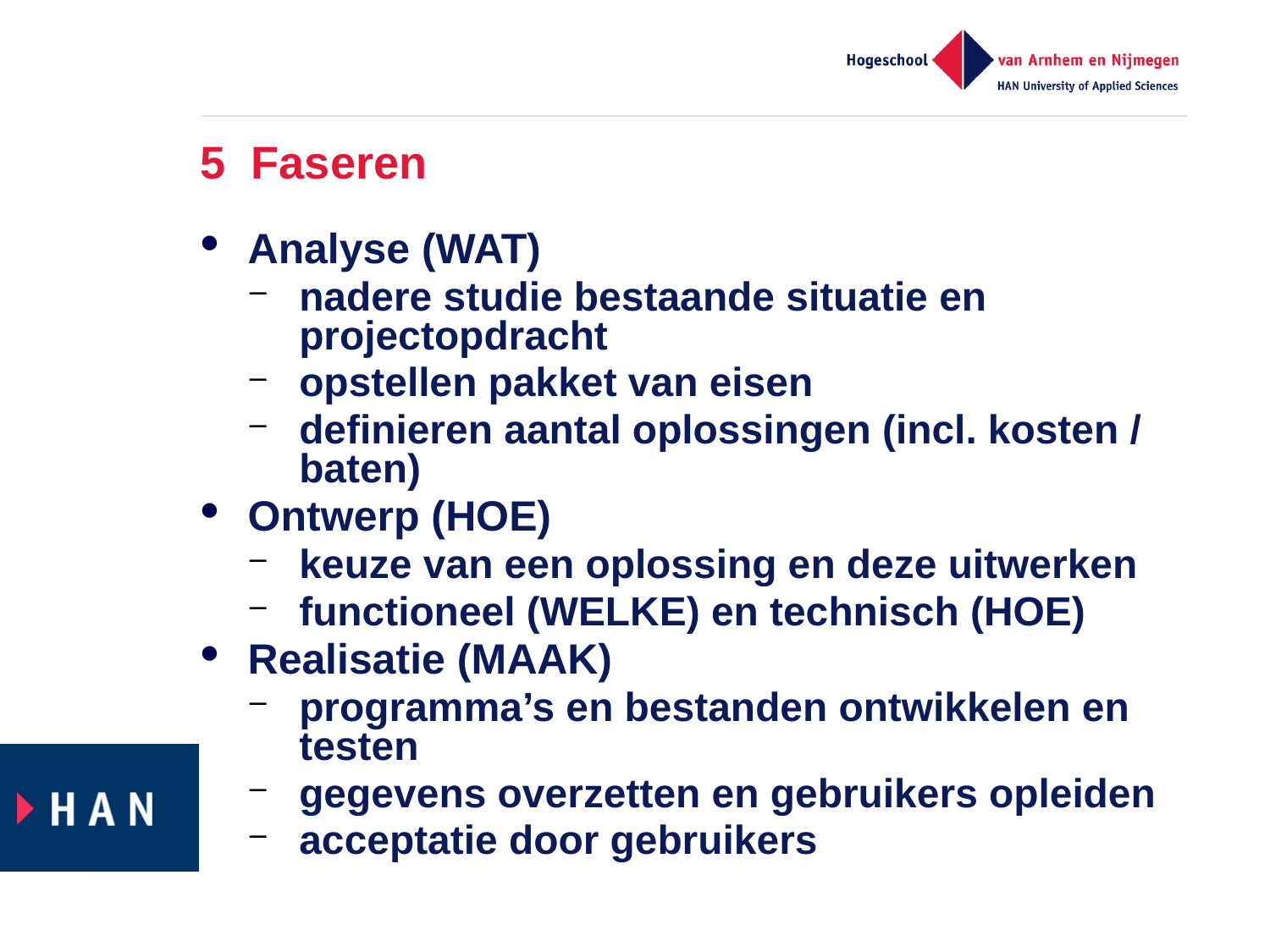

# 5  Faseren
Analyse (WAT)
nadere studie bestaande situatie en projectopdracht
opstellen pakket van eisen
definieren aantal oplossingen (incl. kosten / baten)
Ontwerp (HOE)
keuze van een oplossing en deze uitwerken
functioneel (WELKE) en technisch (HOE)
Realisatie (MAAK)
programma’s en bestanden ontwikkelen en testen
gegevens overzetten en gebruikers opleiden
acceptatie door gebruikers